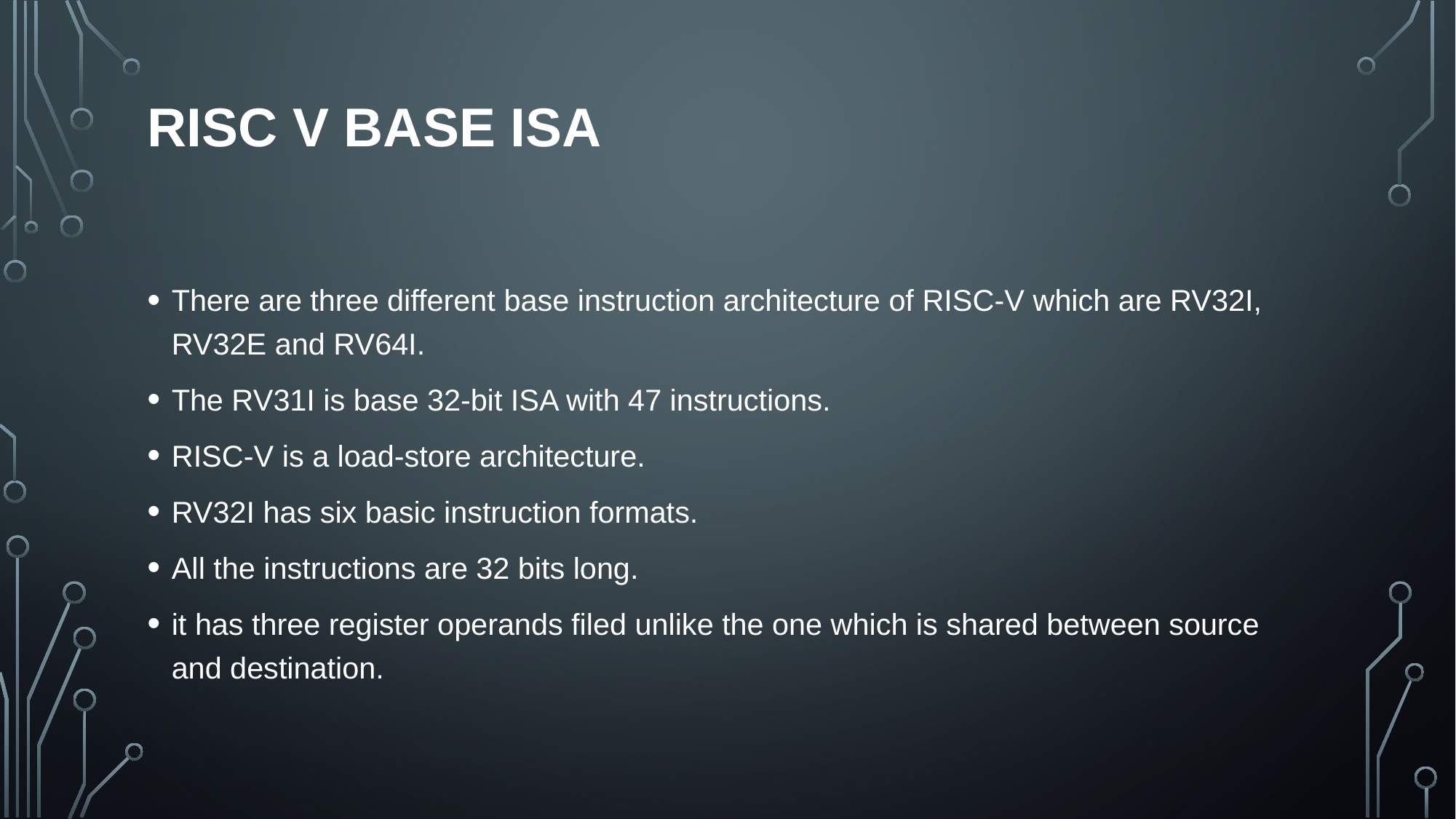

# RISC V Base ISA
There are three different base instruction architecture of RISC-V which are RV32I, RV32E and RV64I.
The RV31I is base 32-bit ISA with 47 instructions.
RISC-V is a load-store architecture.
RV32I has six basic instruction formats.
All the instructions are 32 bits long.
it has three register operands filed unlike the one which is shared between source and destination.